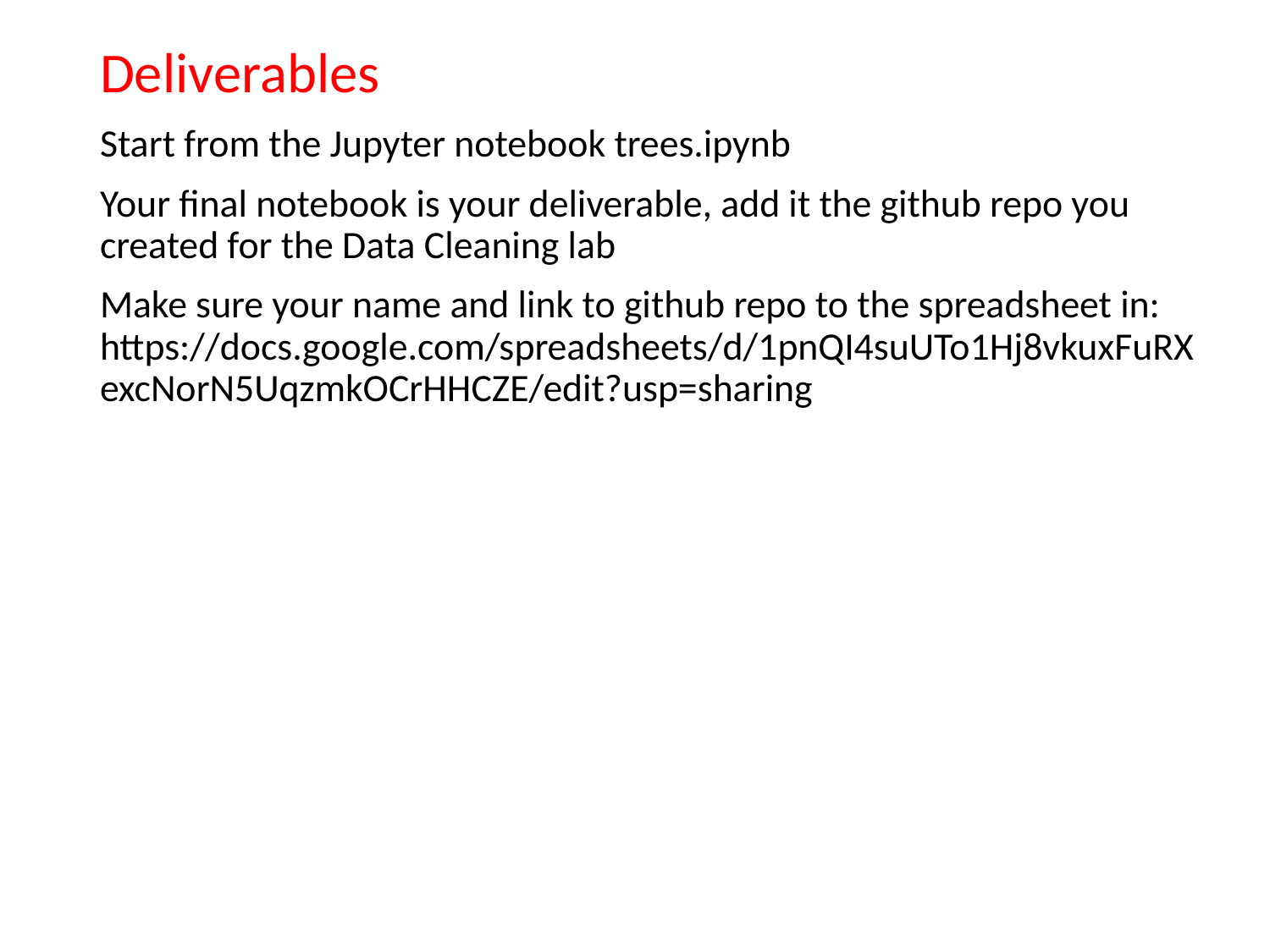

# Deliverables
Start from the Jupyter notebook trees.ipynb
Your final notebook is your deliverable, add it the github repo you created for the Data Cleaning lab
Make sure your name and link to github repo to the spreadsheet in: https://docs.google.com/spreadsheets/d/1pnQI4suUTo1Hj8vkuxFuRXexcNorN5UqzmkOCrHHCZE/edit?usp=sharing